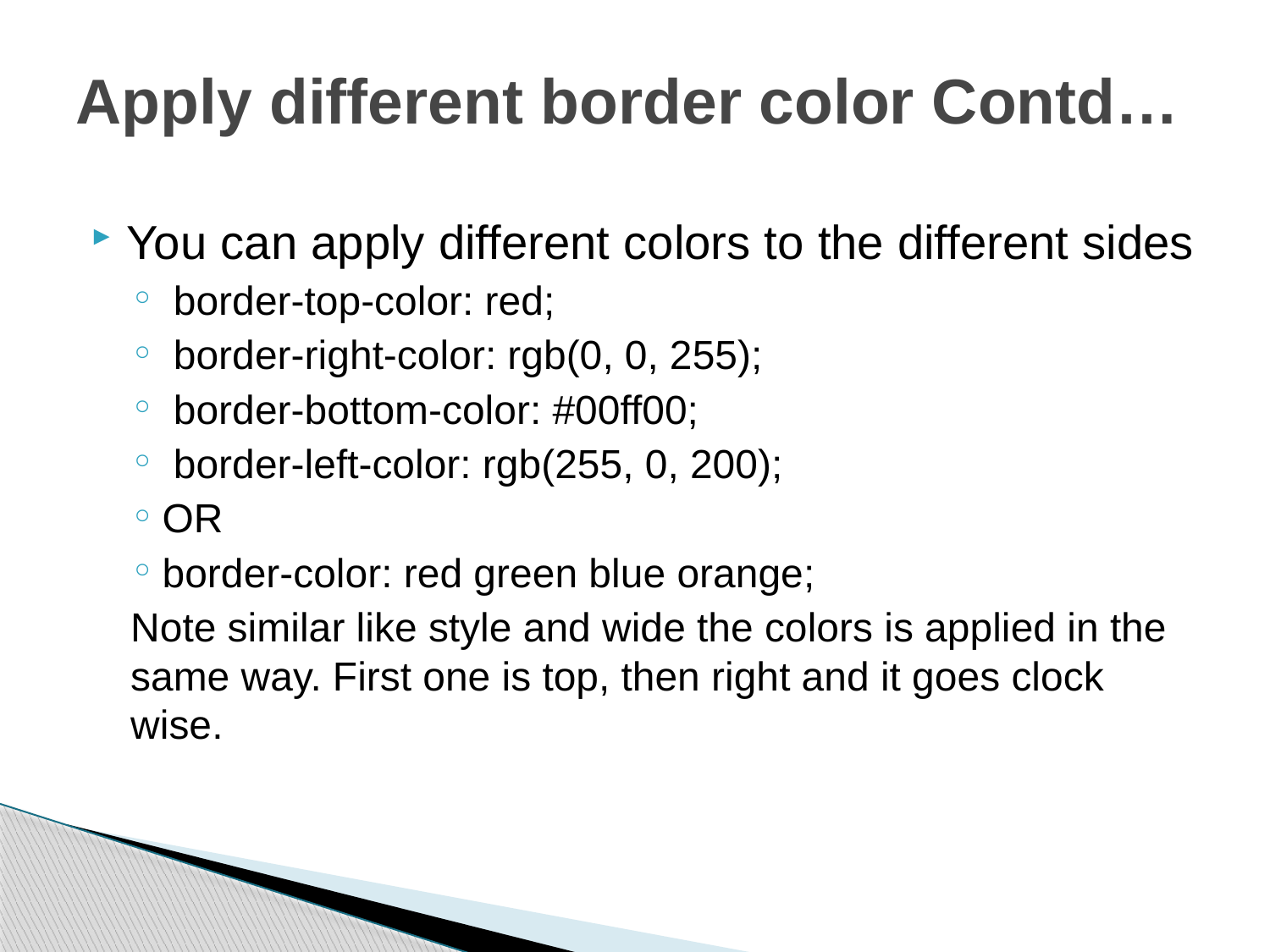

# Apply different border color Contd…
You can apply different colors to the different sides
 border-top-color: red;
 border-right-color: rgb(0, 0, 255);
 border-bottom-color: #00ff00;
 border-left-color: rgb(255, 0, 200);
OR
border-color: red green blue orange;
Note similar like style and wide the colors is applied in the same way. First one is top, then right and it goes clock wise.